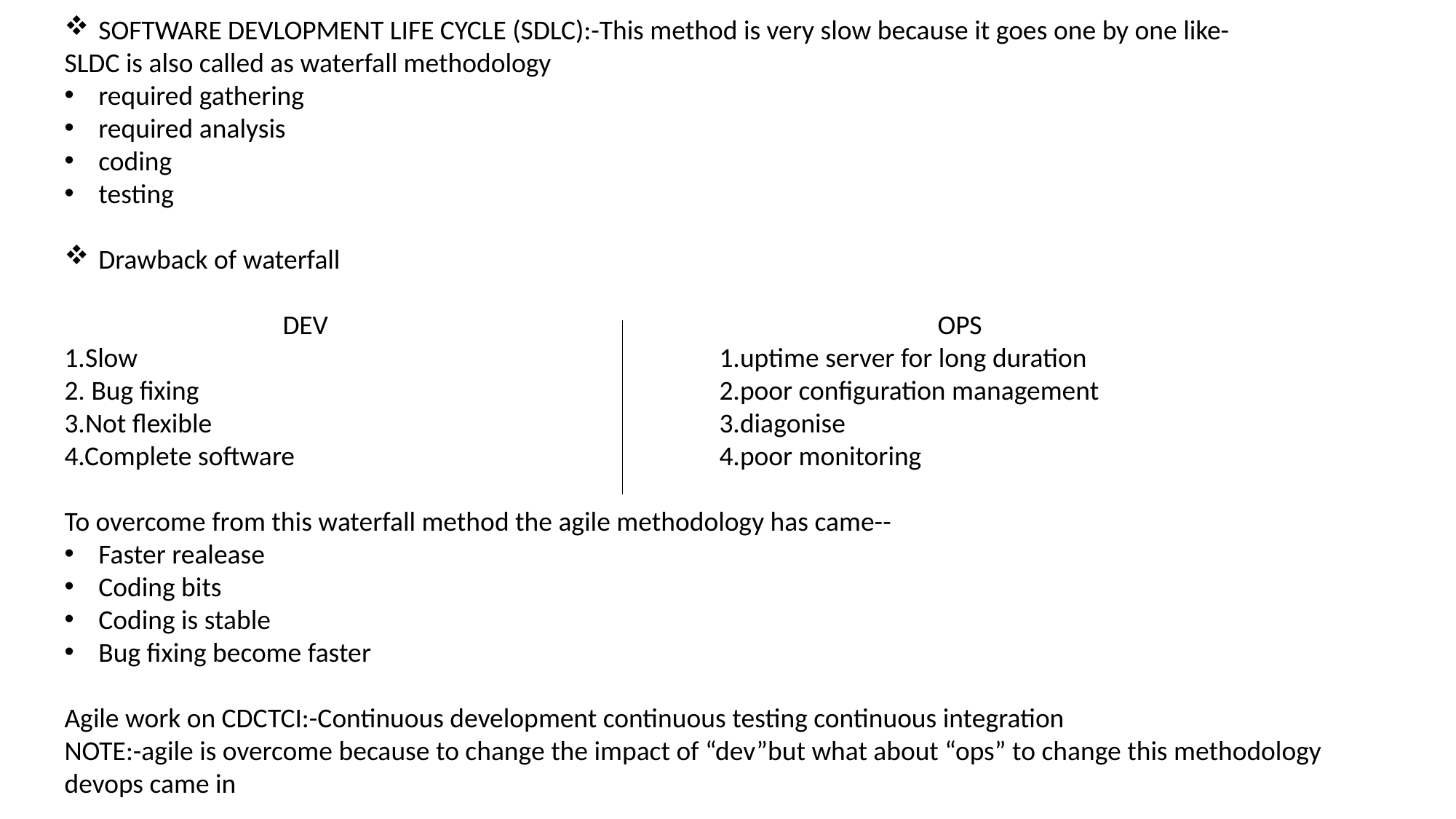

SOFTWARE DEVLOPMENT LIFE CYCLE (SDLC):-This method is very slow because it goes one by one like-
SLDC is also called as waterfall methodology
required gathering
required analysis
coding
testing

Drawback of waterfall

		DEV						OPS
1.Slow						1.uptime server for long duration
2. Bug fixing					2.poor configuration management
3.Not flexible					3.diagonise
4.Complete software				4.poor monitoring

To overcome from this waterfall method the agile methodology has came--
Faster realease
Coding bits
Coding is stable
Bug fixing become faster

Agile work on CDCTCI:-Continuous development continuous testing continuous integration
NOTE:-agile is overcome because to change the impact of “dev”but what about “ops” to change this methodology devops came in